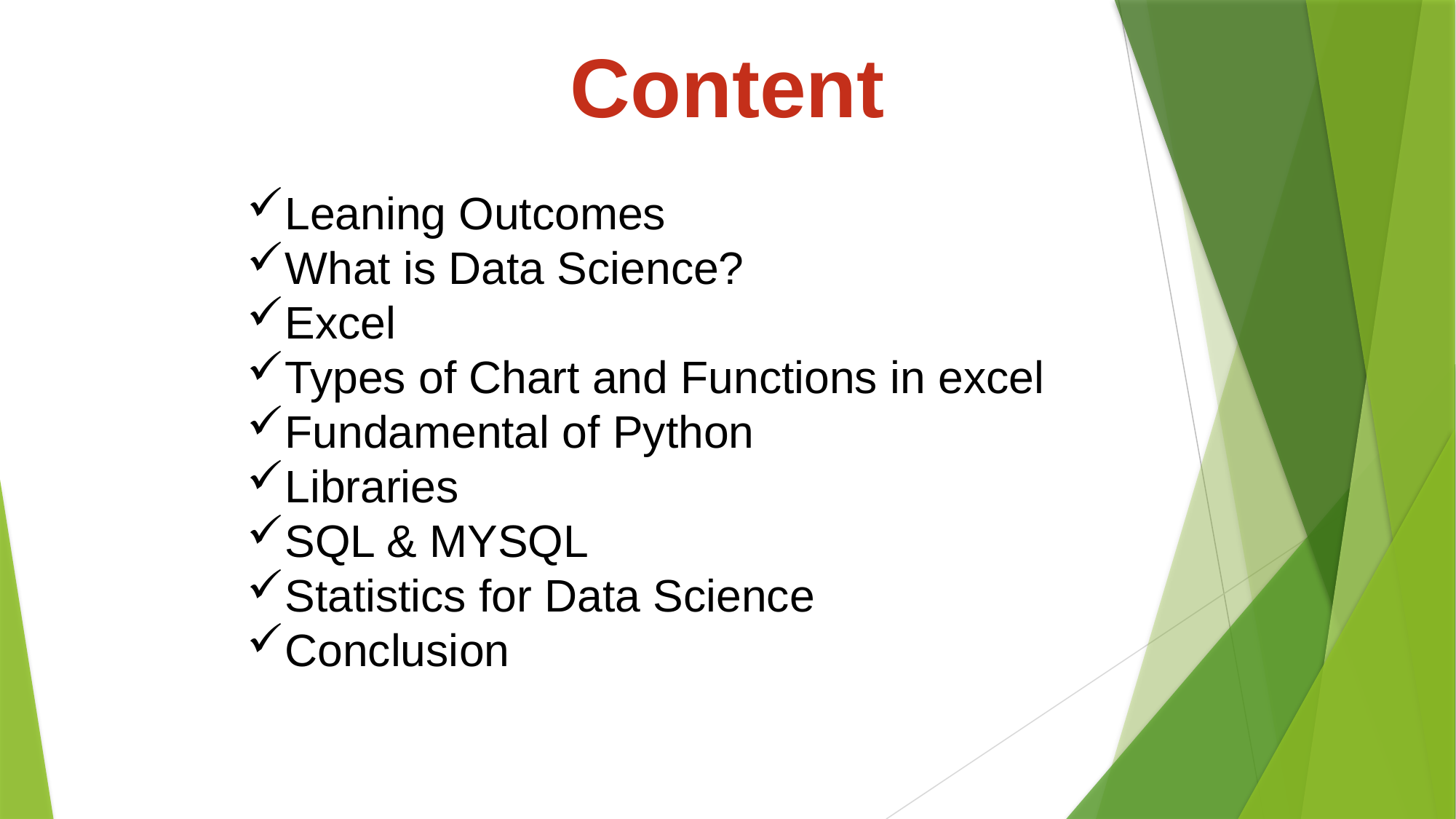

Content
Leaning Outcomes
What is Data Science?
Excel
Types of Chart and Functions in excel
Fundamental of Python
Libraries
SQL & MYSQL
Statistics for Data Science
Conclusion